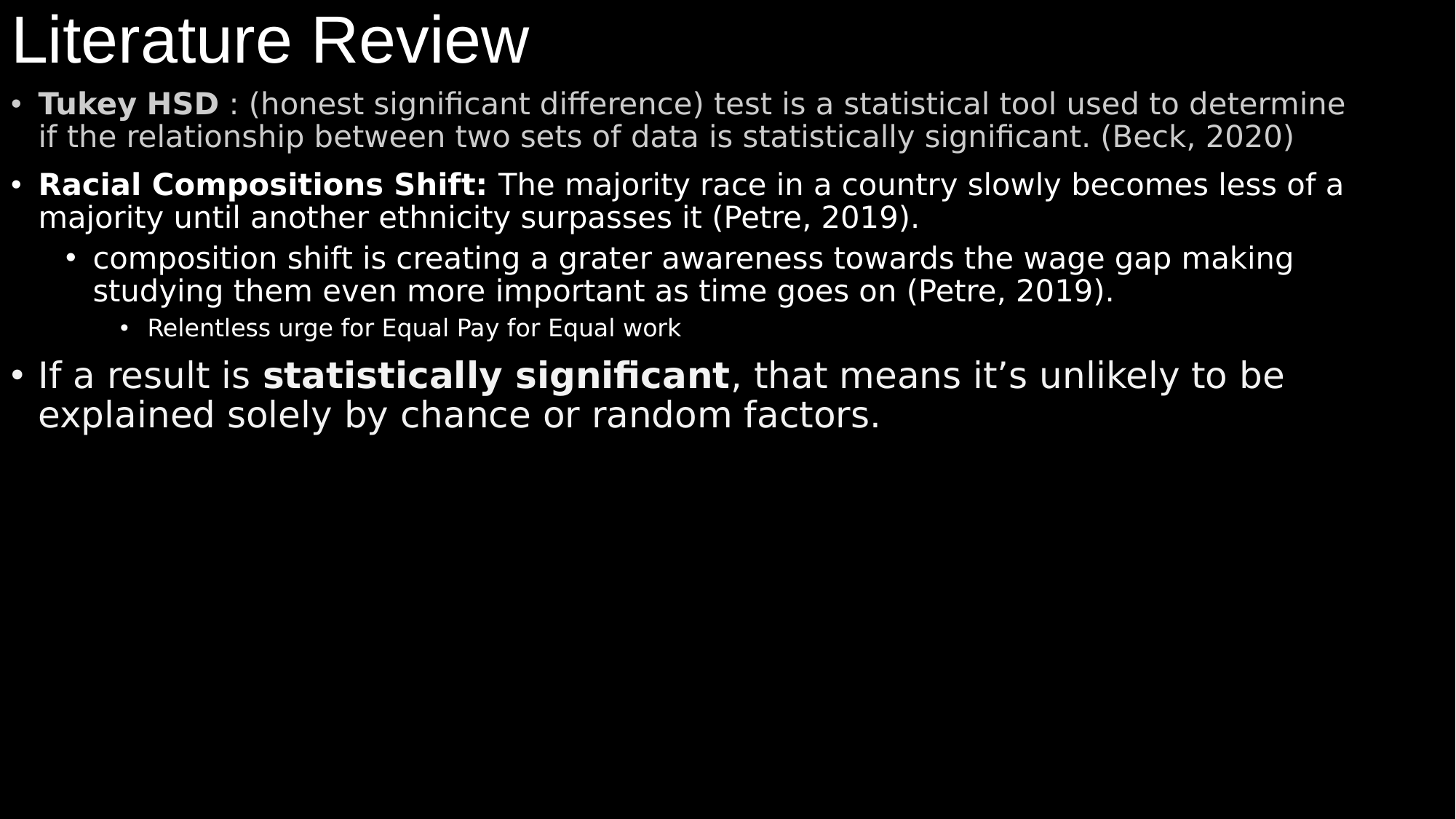

# Literature Review
Tukey HSD : (honest significant difference) test is a statistical tool used to determine if the relationship between two sets of data is statistically significant. (Beck, 2020)
Racial Compositions Shift: The majority race in a country slowly becomes less of a majority until another ethnicity surpasses it (Petre, 2019).
composition shift is creating a grater awareness towards the wage gap making studying them even more important as time goes on (Petre, 2019).
Relentless urge for Equal Pay for Equal work
If a result is statistically significant, that means it’s unlikely to be explained solely by chance or random factors.